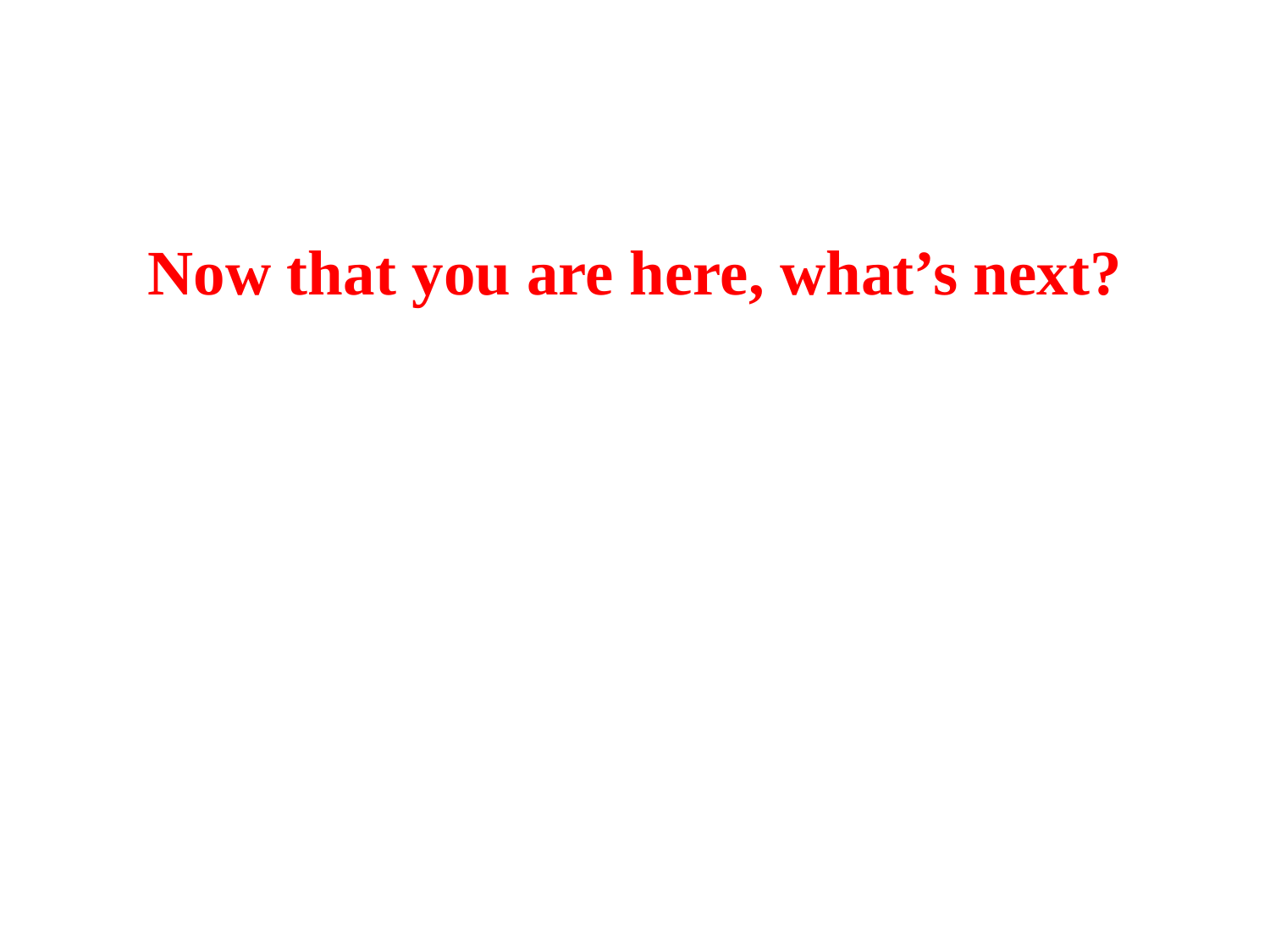

# Now that you are here, what’s next?